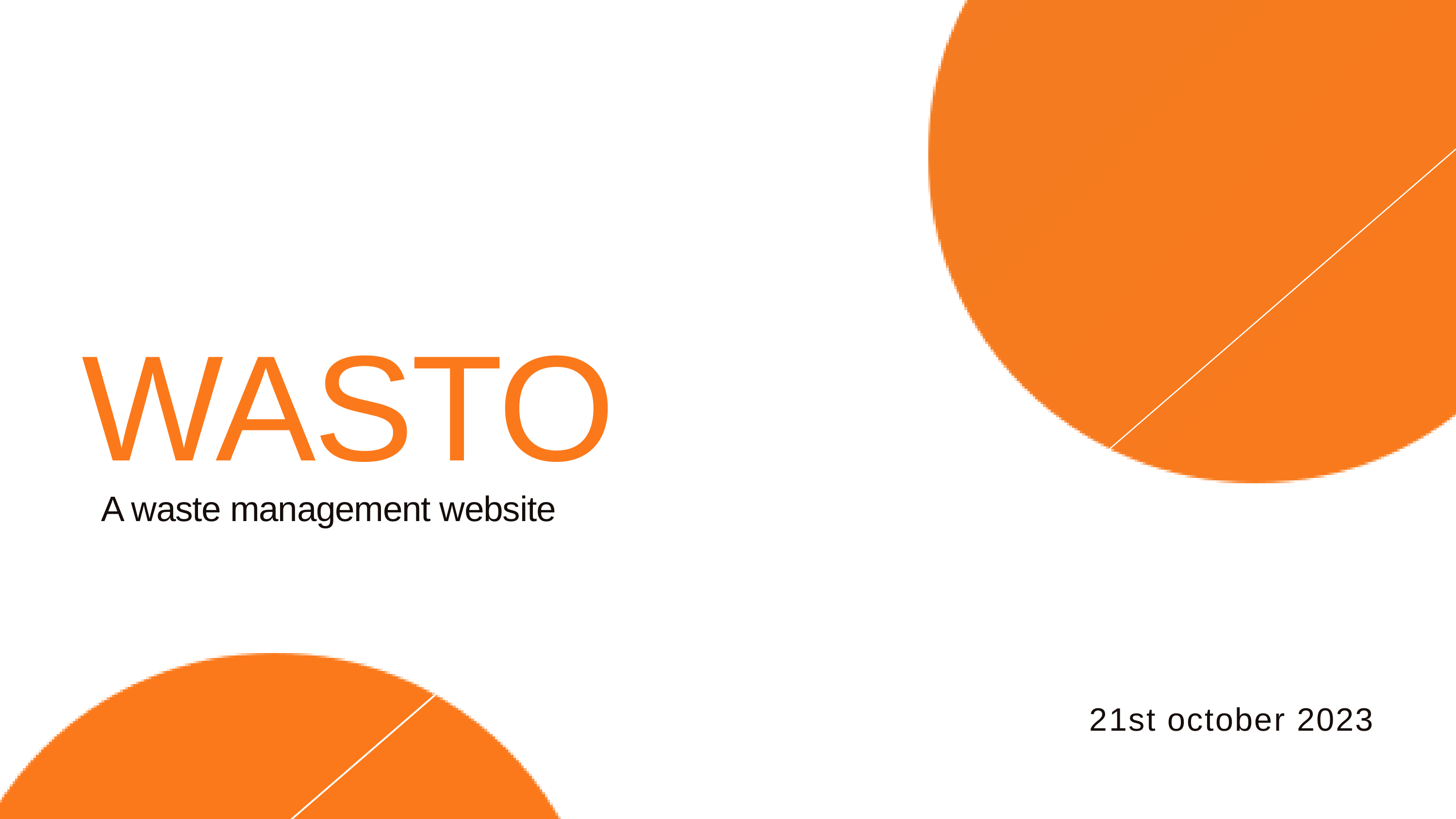

WASTO
  A waste management website

21st october 2023